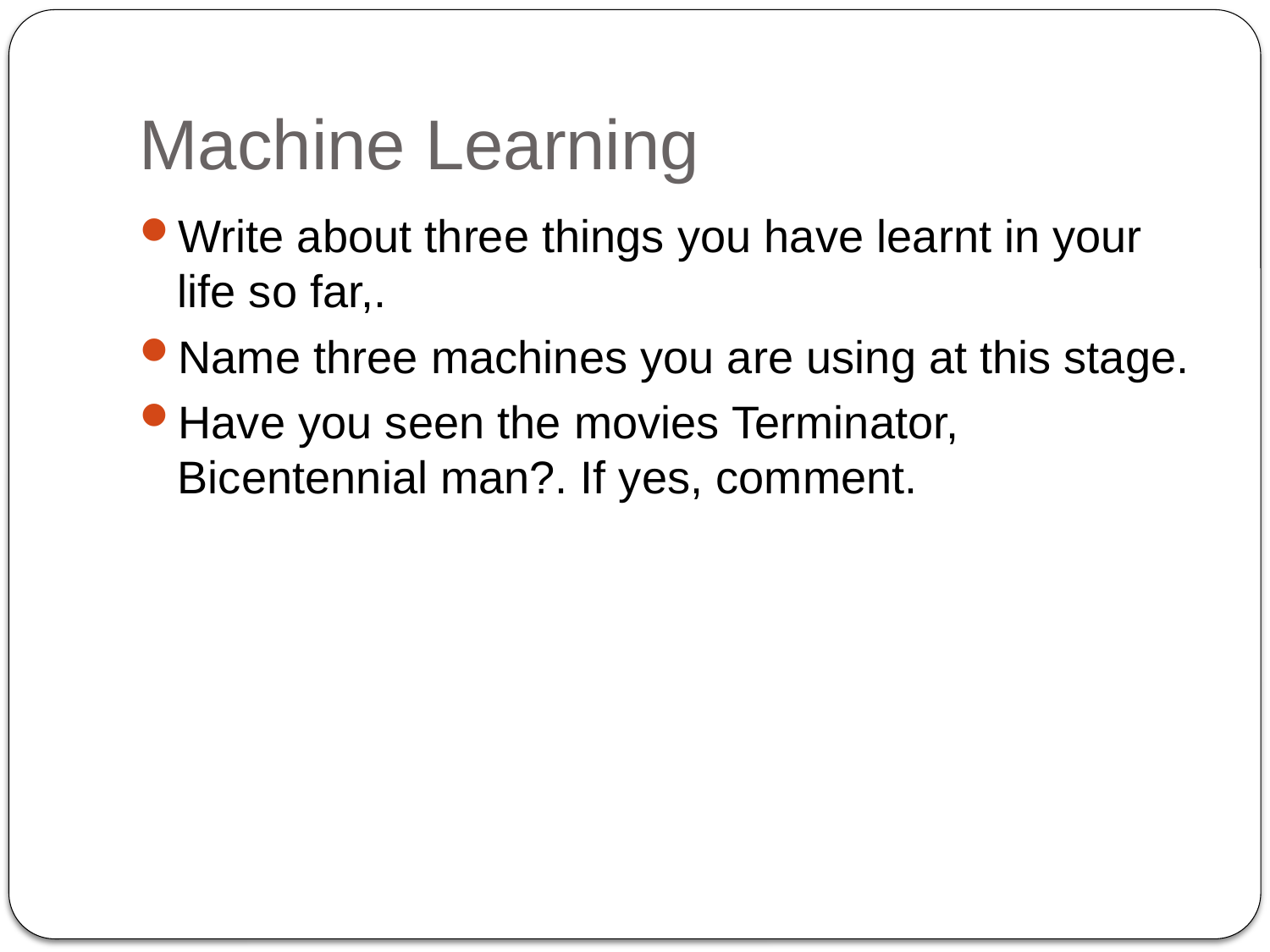

# Machine Learning
Write about three things you have learnt in your life so far,.
Name three machines you are using at this stage.
Have you seen the movies Terminator, Bicentennial man?. If yes, comment.